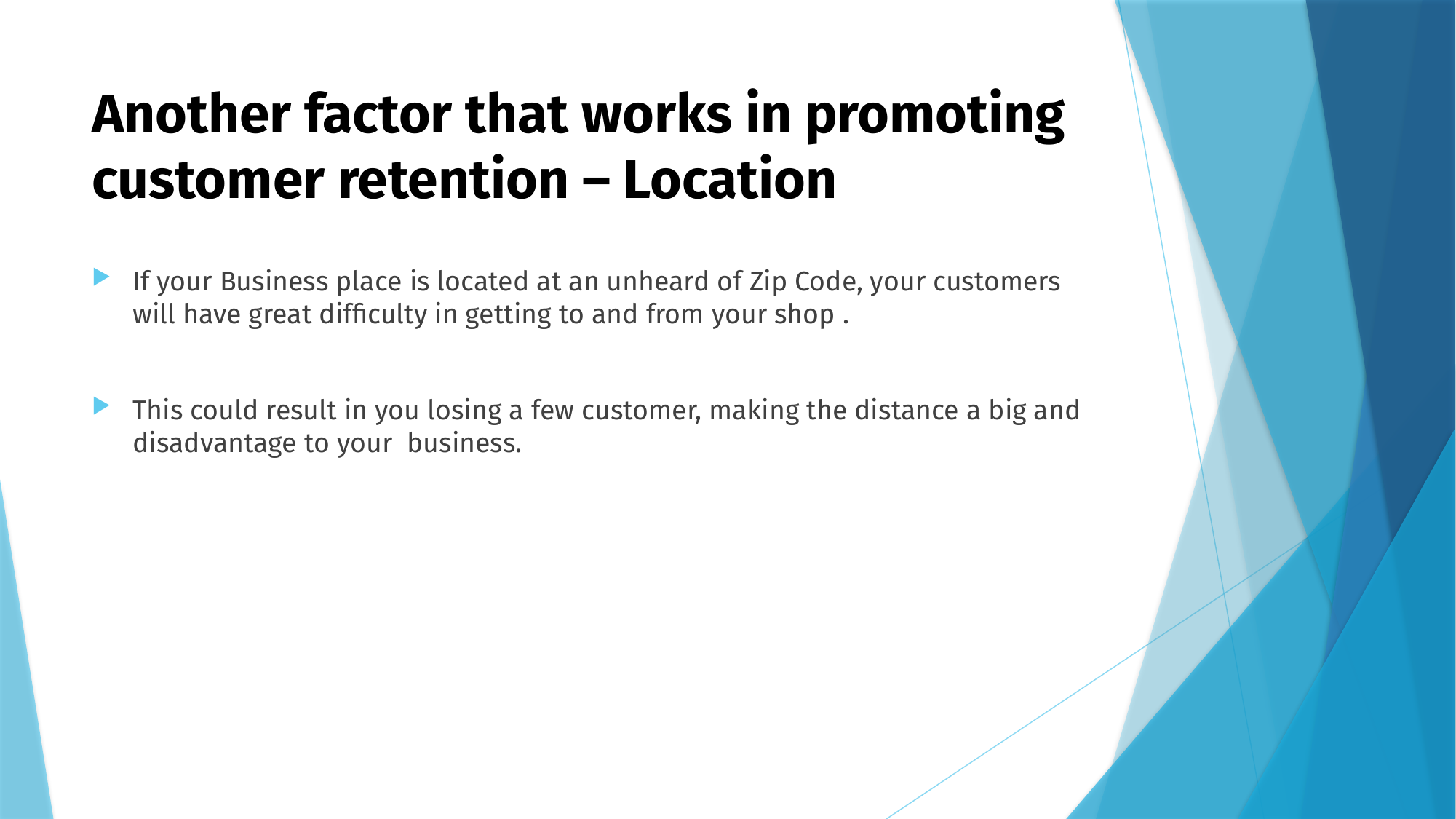

# Another factor that works in promoting customer retention – Location
If your Business place is located at an unheard of Zip Code, your customers will have great difficulty in getting to and from your shop .

This could result in you losing a few customer, making the distance a big and disadvantage to your  business.